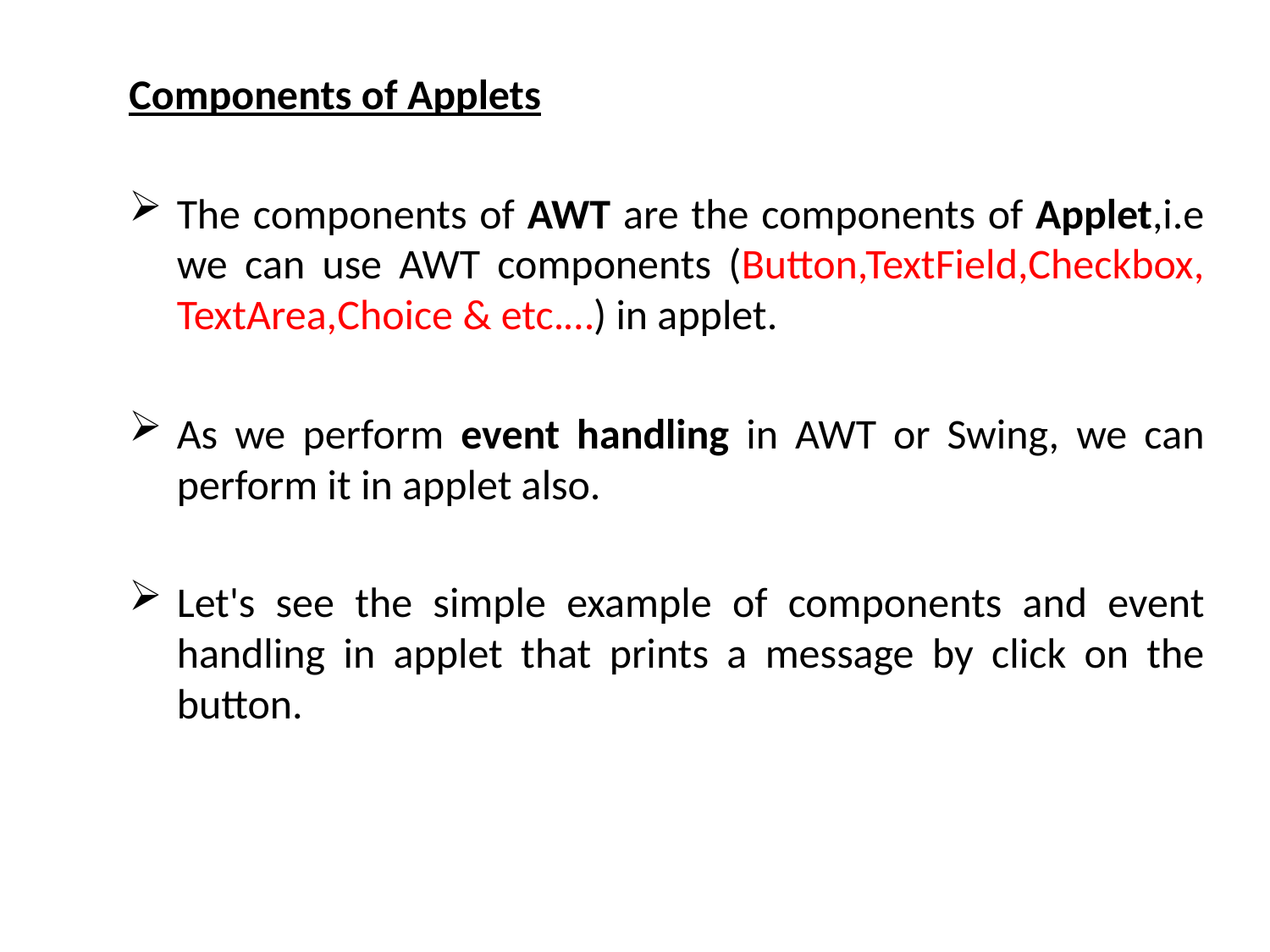

# Components of Applets
The components of AWT are the components of Applet,i.e we can use AWT components (Button,TextField,Checkbox, TextArea,Choice & etc.…) in applet.

As we perform event handling in AWT or Swing, we can perform it in applet also.

Let's see the simple example of components and event handling in applet that prints a message by click on the button.